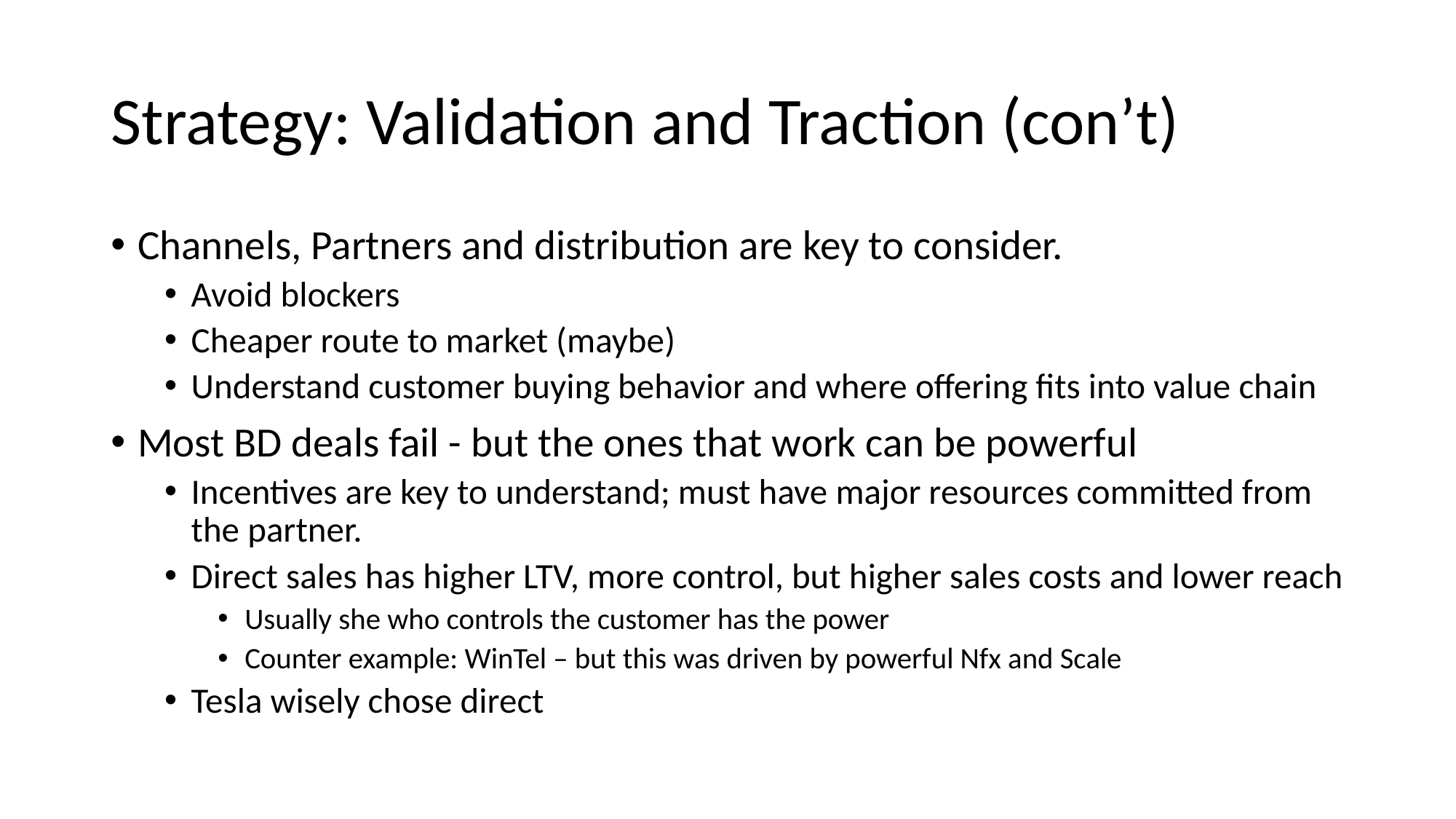

# Strategy: Validation and Traction (con’t)
Channels, Partners and distribution are key to consider.
Avoid blockers
Cheaper route to market (maybe)
Understand customer buying behavior and where offering fits into value chain
Most BD deals fail - but the ones that work can be powerful
Incentives are key to understand; must have major resources committed from the partner.
Direct sales has higher LTV, more control, but higher sales costs and lower reach
Usually she who controls the customer has the power
Counter example: WinTel – but this was driven by powerful Nfx and Scale
Tesla wisely chose direct